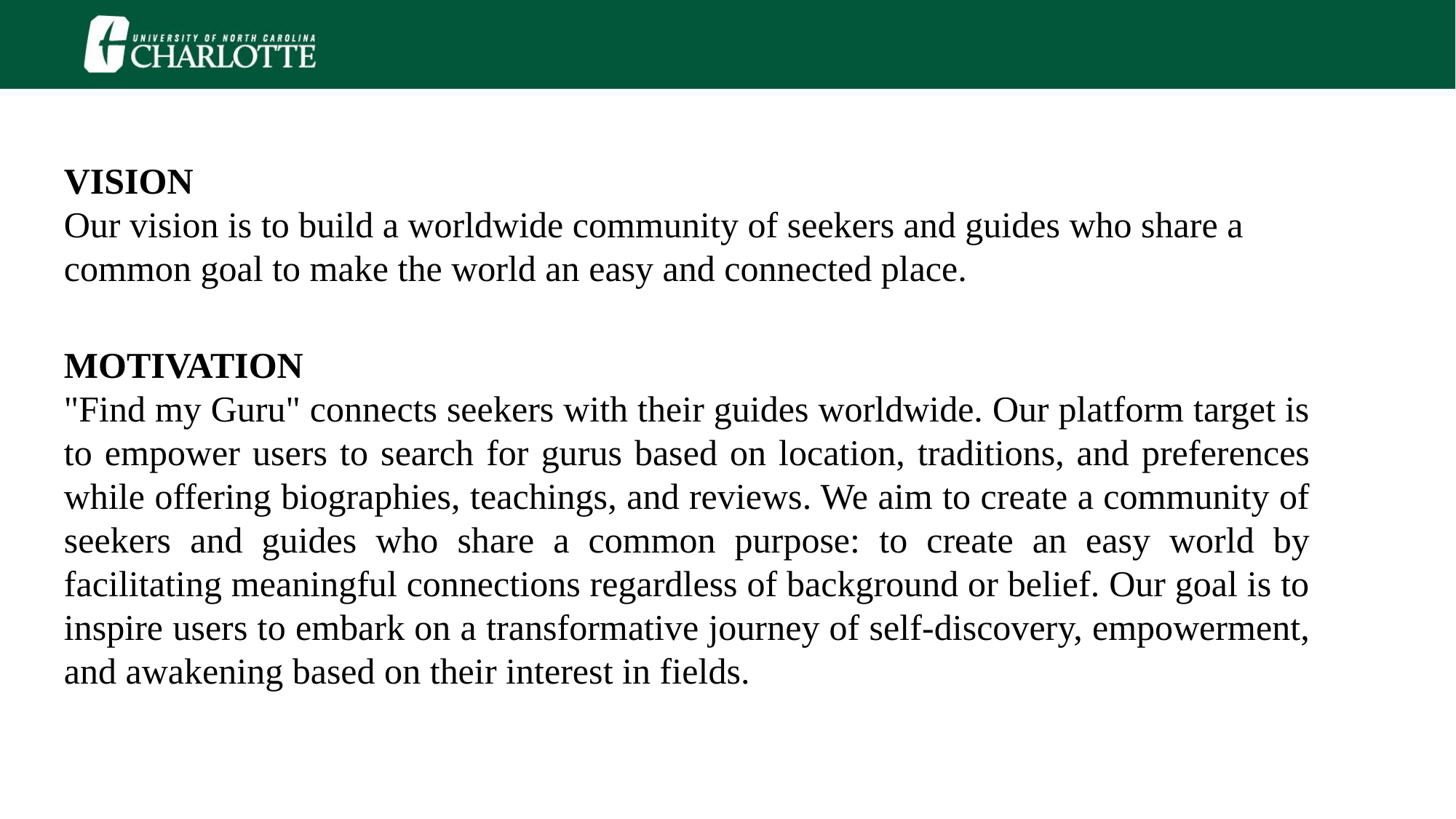

VISION
Our vision is to build a worldwide community of seekers and guides who share a common goal to make the world an easy and connected place.

MOTIVATION
"Find my Guru" connects seekers with their guides worldwide. Our platform target is to empower users to search for gurus based on location, traditions, and preferences while offering biographies, teachings, and reviews. We aim to create a community of seekers and guides who share a common purpose: to create an easy world by facilitating meaningful connections regardless of background or belief. Our goal is to inspire users to embark on a transformative journey of self-discovery, empowerment, and awakening based on their interest in fields.